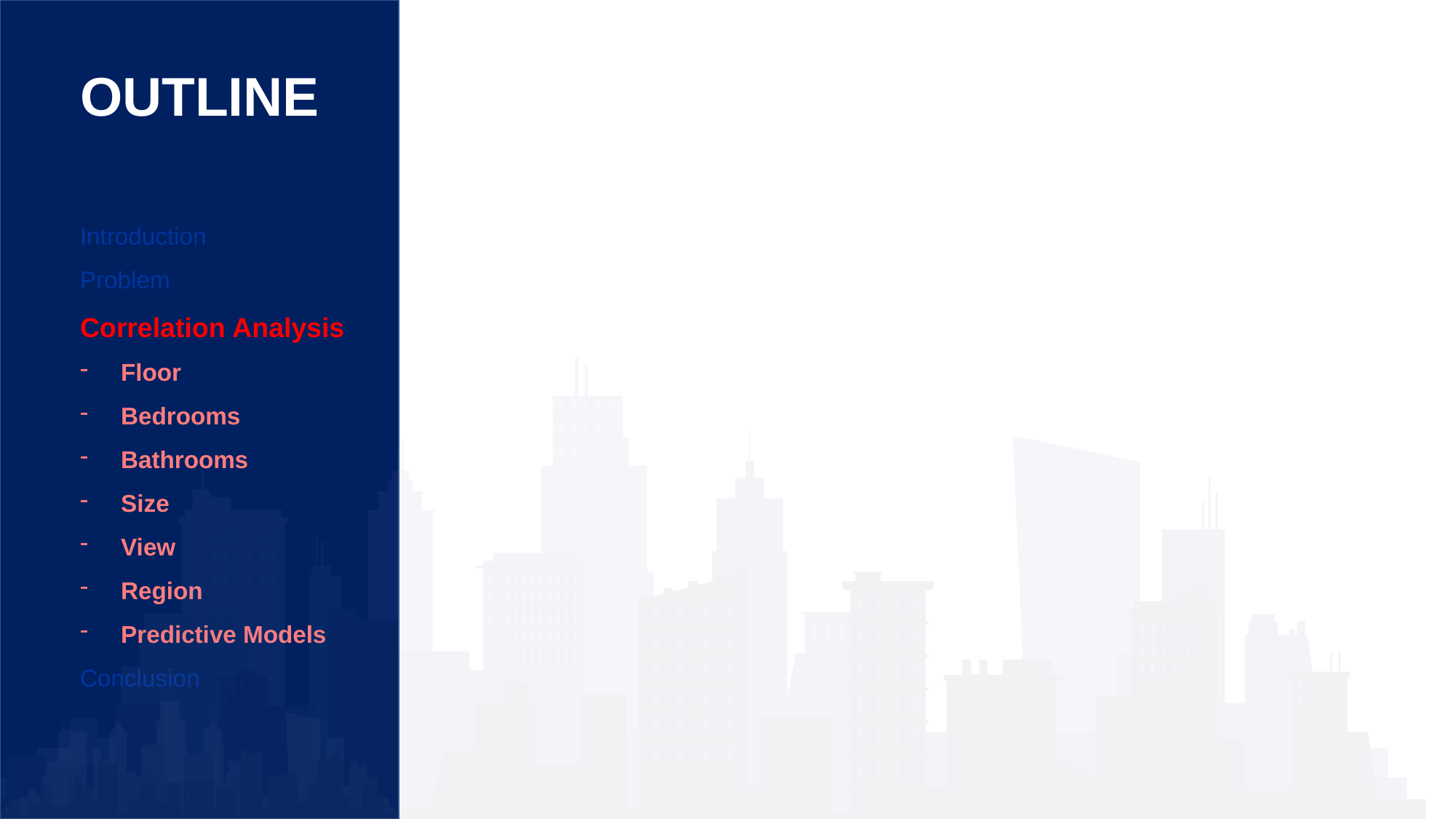

OUTLINE

Introduction
Problem
Correlation Analysis
Floor
Bedrooms
Bathrooms
Size
View
Region
Predictive Models
Conclusion